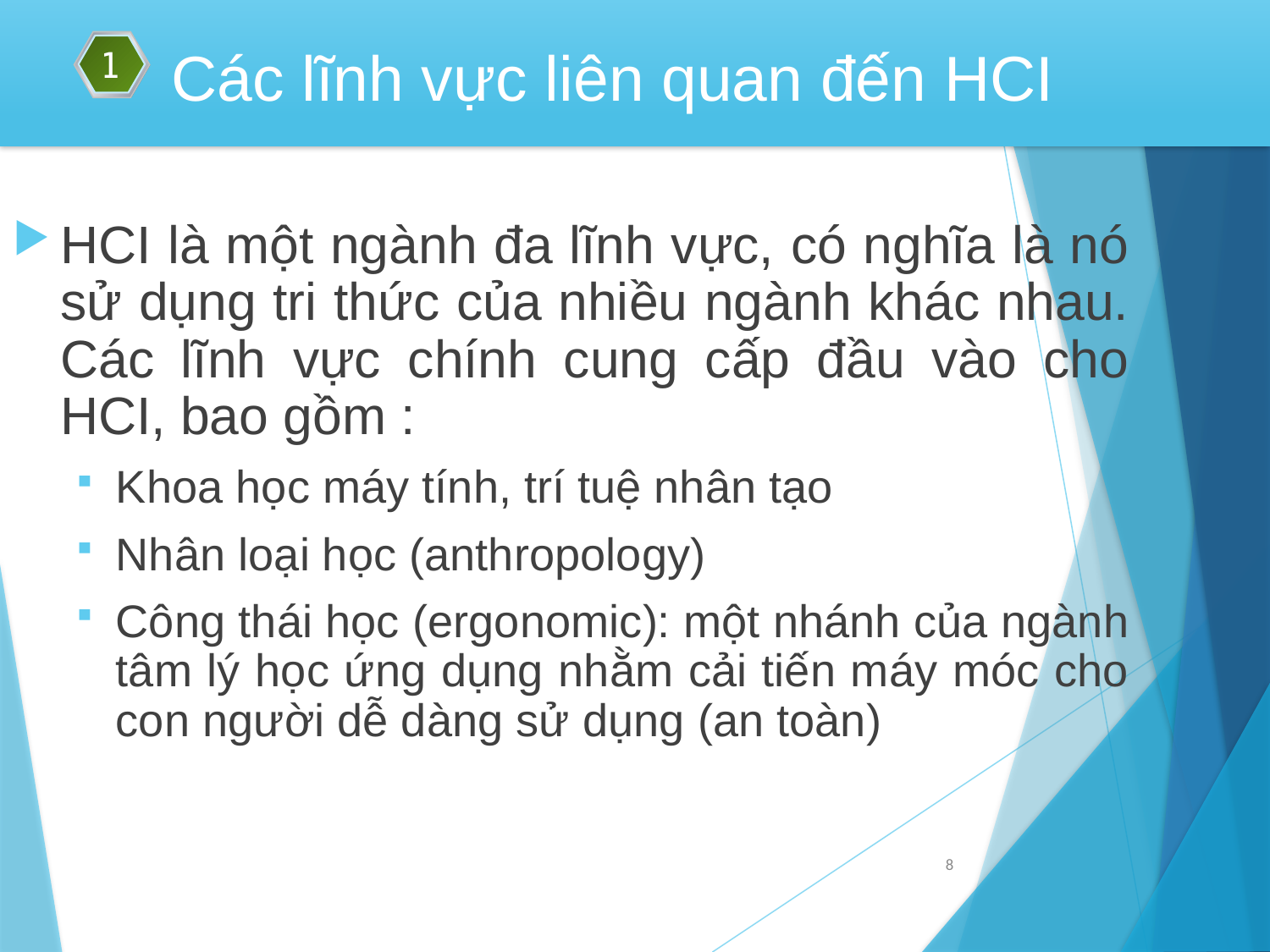

1
Các lĩnh vực liên quan đến HCI
HCI là một ngành đa lĩnh vực, có nghĩa là nó sử dụng tri thức của nhiều ngành khác nhau. Các lĩnh vực chính cung cấp đầu vào cho HCI, bao gồm :
Khoa học máy tính, trí tuệ nhân tạo
Nhân loại học (anthropology)
Công thái học (ergonomic): một nhánh của ngành tâm lý học ứng dụng nhằm cải tiến máy móc cho con người dễ dàng sử dụng (an toàn)

8